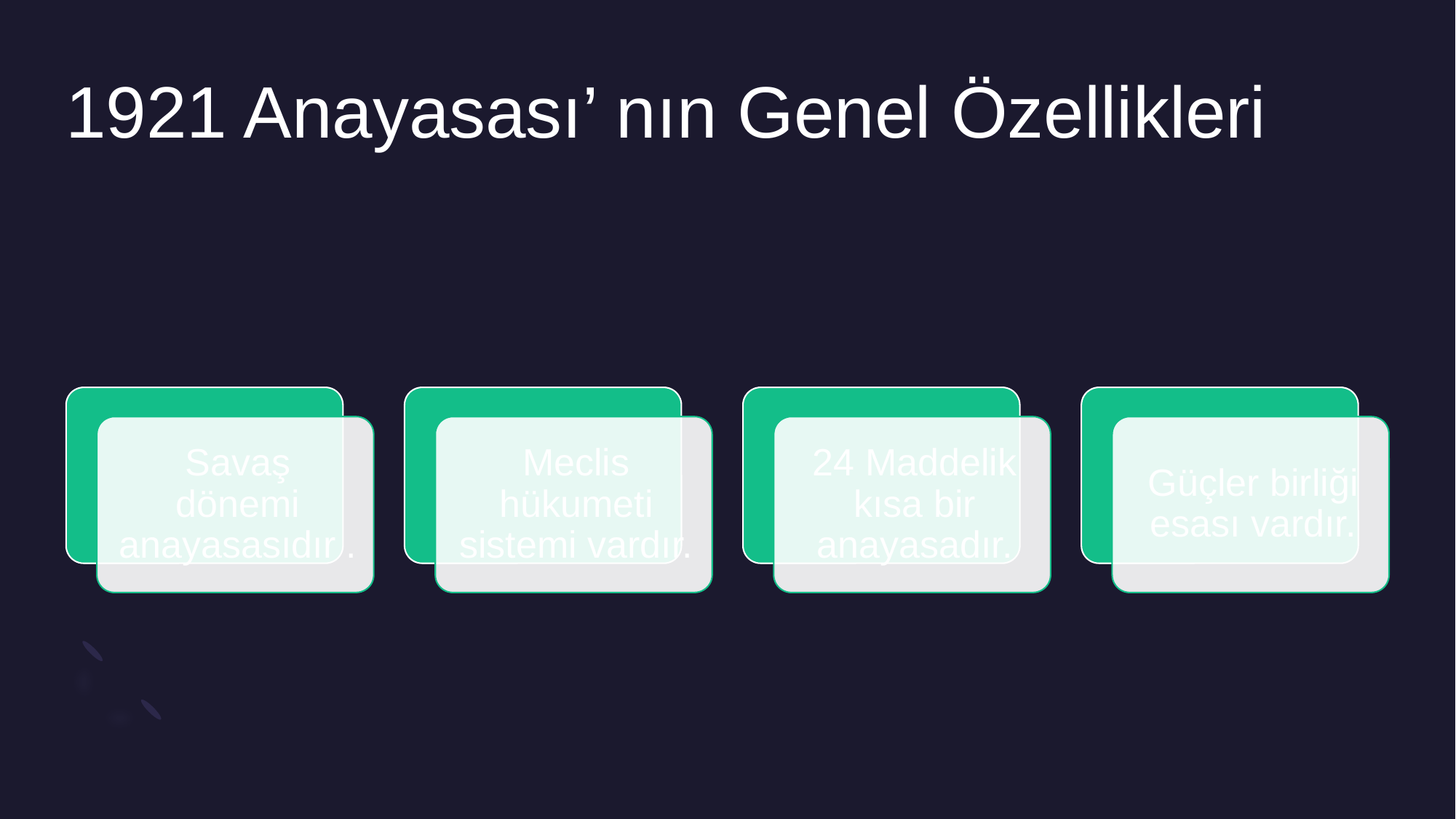

# 1921 Anayasası’ nın Genel Özellikleri
Savaş dönemi anayasasıdır .
Meclis hükumeti sistemi vardır.
24 Maddelik kısa bir anayasadır.
Güçler birliği esası vardır.